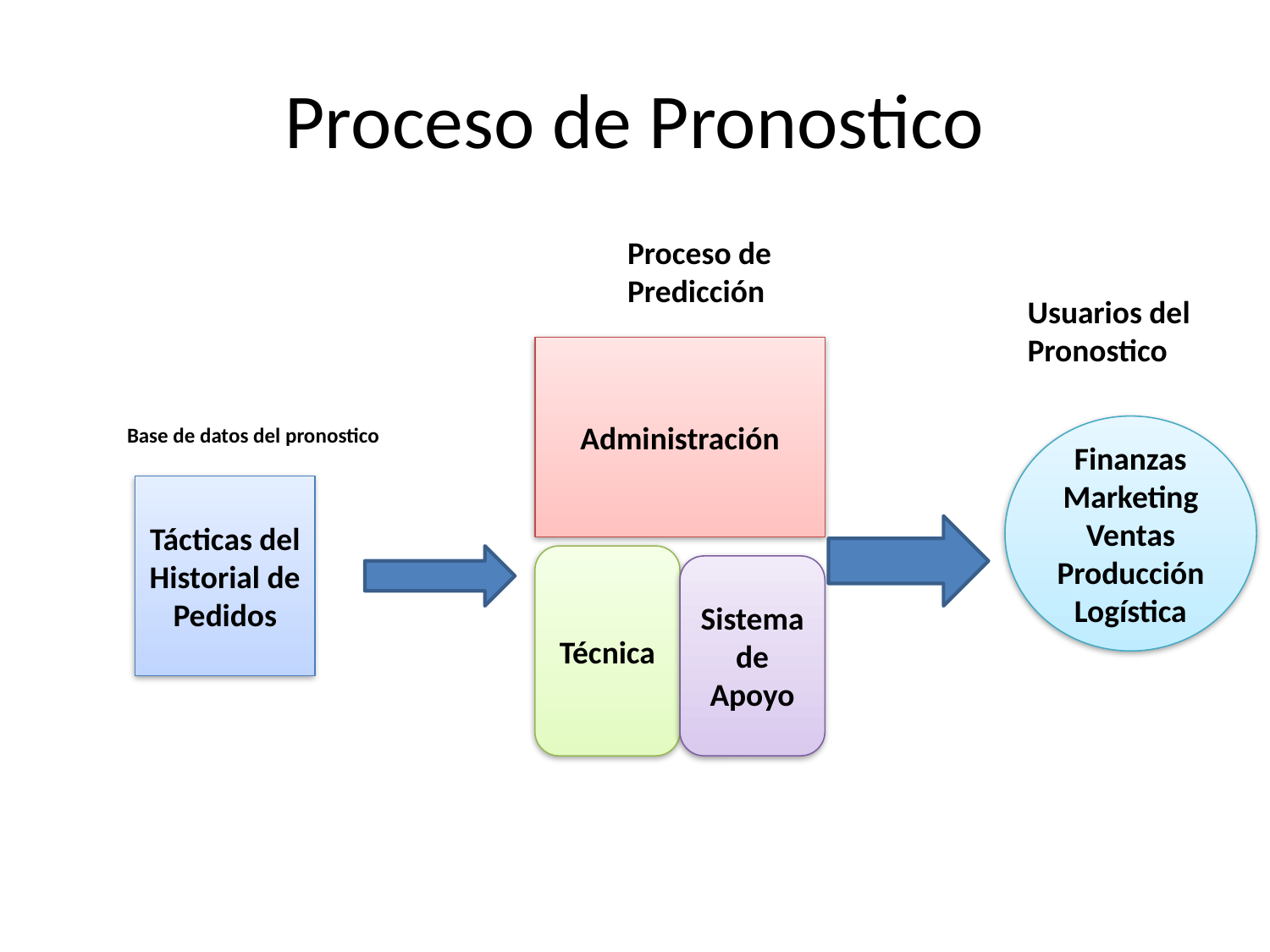

# Proceso de Pronostico

    Base de datos del pronostico

Proceso de Predicción
Usuarios del Pronostico
Administración
Finanzas
Marketing
Ventas
Producción
Logística
Tácticas del Historial de Pedidos

Técnica
Sistema de Apoyo